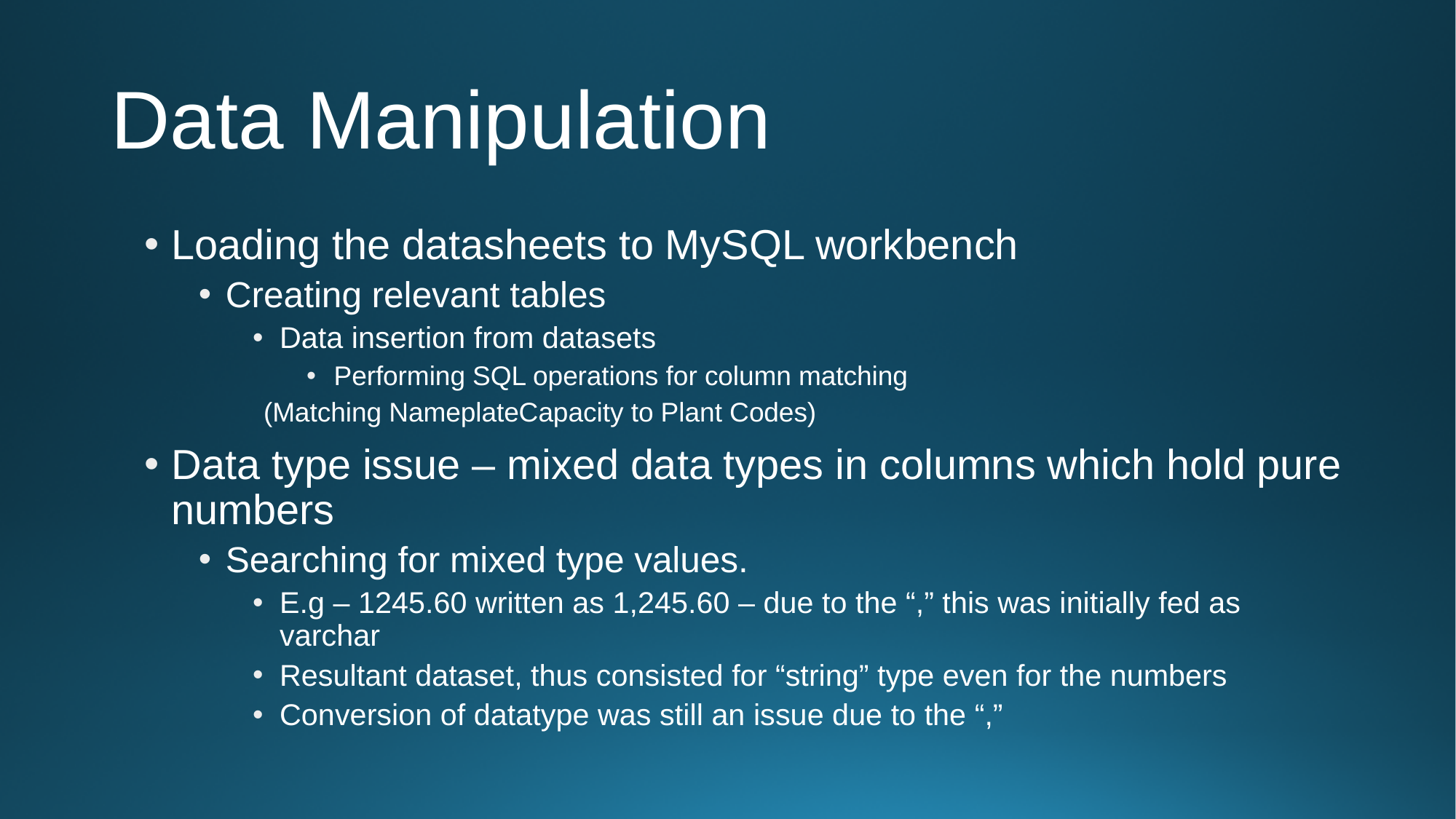

# Data Manipulation
Loading the datasheets to MySQL workbench
Creating relevant tables
Data insertion from datasets
Performing SQL operations for column matching
	(Matching NameplateCapacity to Plant Codes)
Data type issue – mixed data types in columns which hold pure numbers
Searching for mixed type values.
E.g – 1245.60 written as 1,245.60 – due to the “,” this was initially fed as varchar
Resultant dataset, thus consisted for “string” type even for the numbers
Conversion of datatype was still an issue due to the “,”